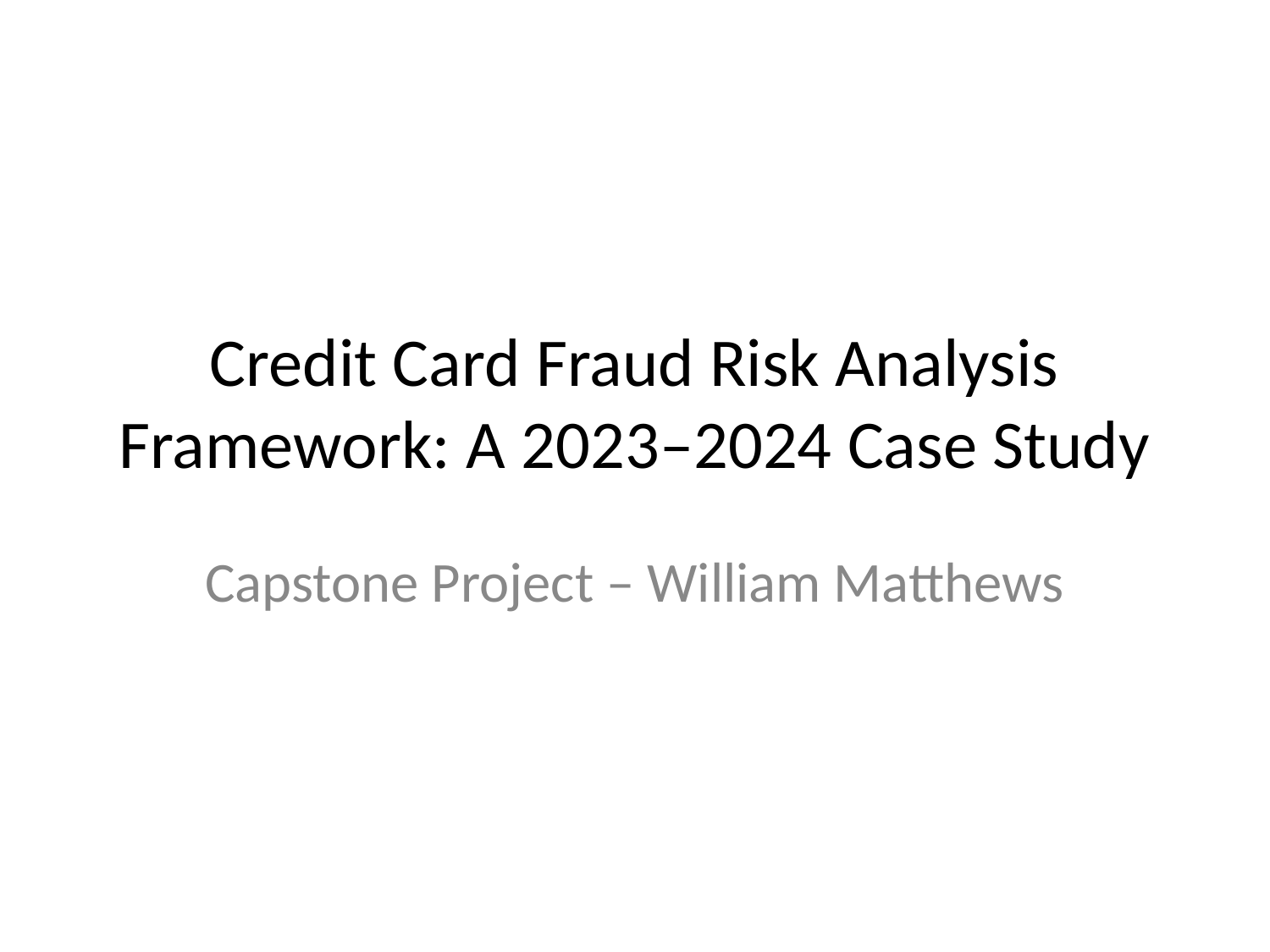

# Credit Card Fraud Risk Analysis Framework: A 2023–2024 Case Study
Capstone Project – William Matthews